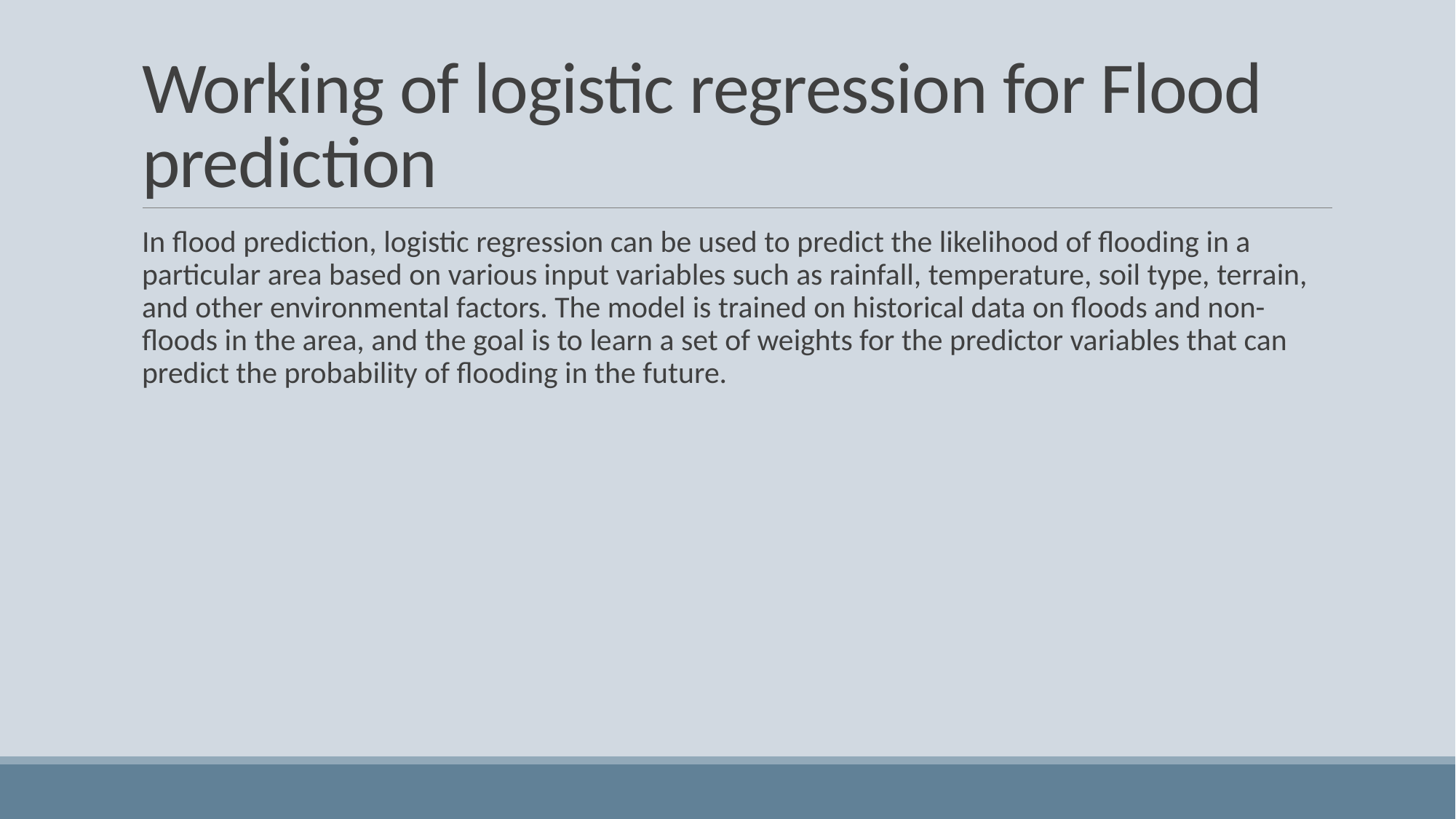

# Working of logistic regression for Flood prediction
In flood prediction, logistic regression can be used to predict the likelihood of flooding in a particular area based on various input variables such as rainfall, temperature, soil type, terrain, and other environmental factors. The model is trained on historical data on floods and non-floods in the area, and the goal is to learn a set of weights for the predictor variables that can predict the probability of flooding in the future.